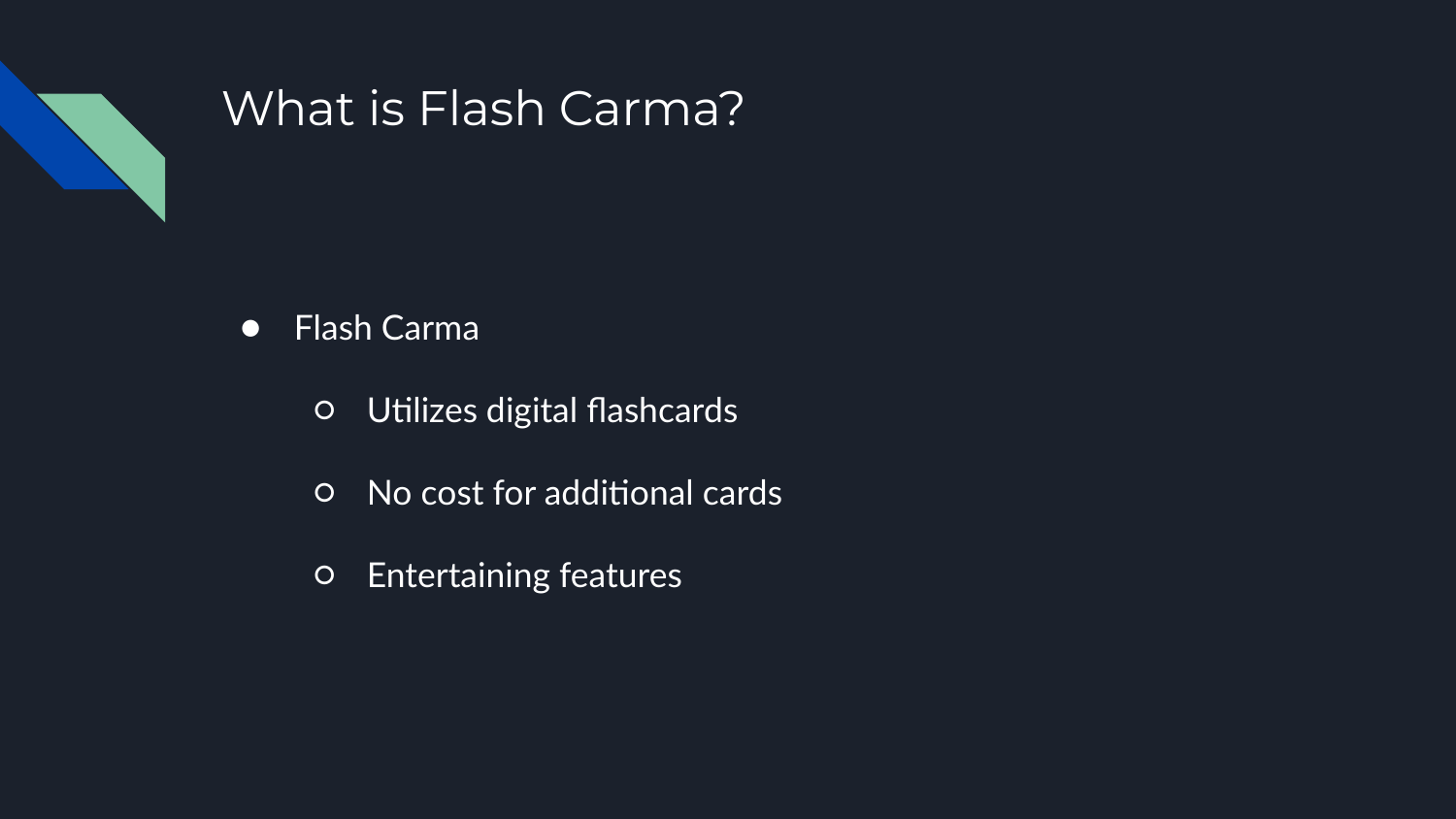

# What is Flash Carma?
Flash Carma
Utilizes digital flashcards
No cost for additional cards
Entertaining features